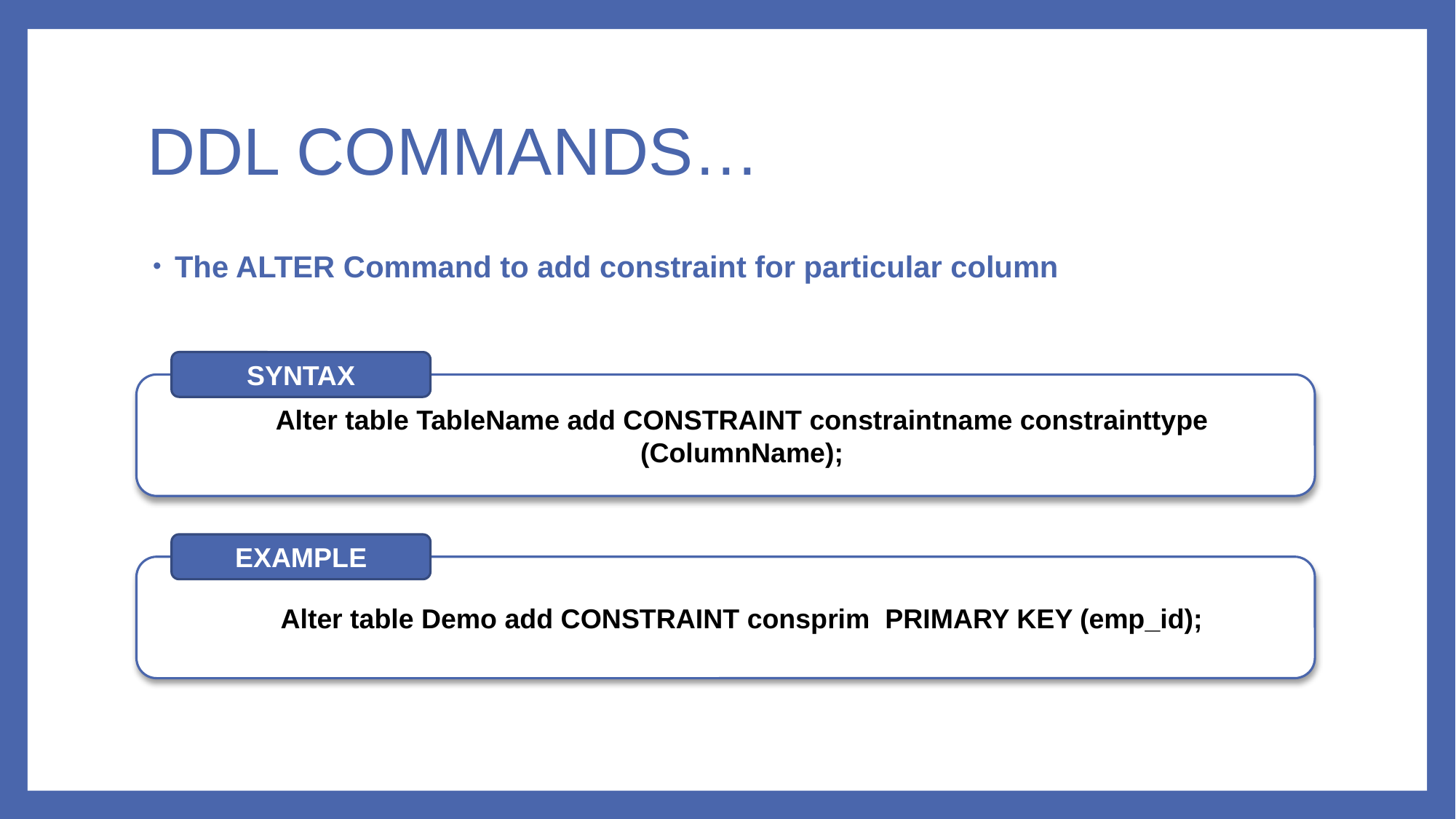

# DDL COMMANDS…
The ALTER Command to add constraint for particular column
SYNTAX
Alter table TableName add CONSTRAINT constraintname constrainttype (ColumnName);
EXAMPLE
Alter table Demo add CONSTRAINT consprim  PRIMARY KEY (emp_id);